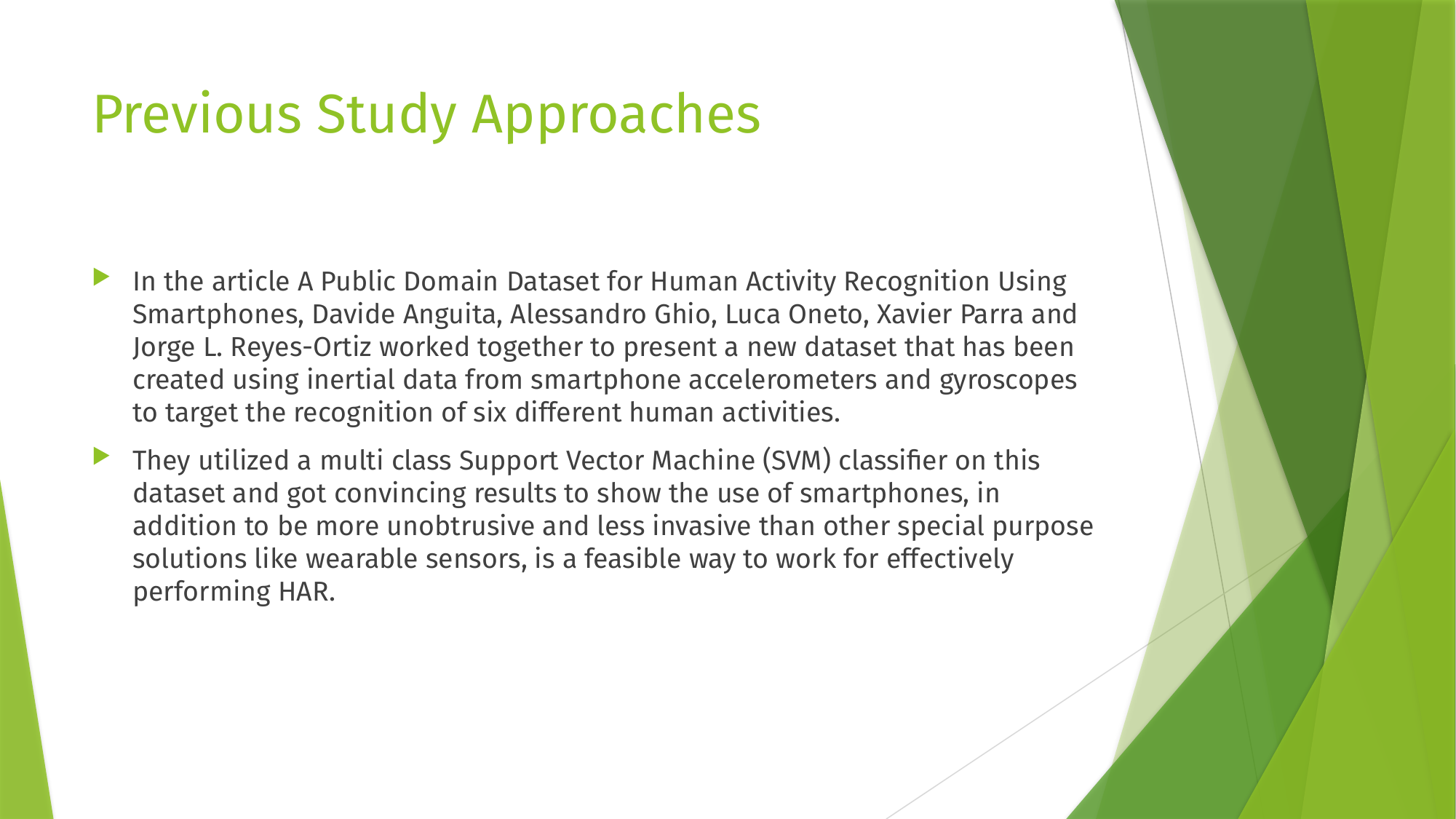

# Previous Study Approaches
In the article A Public Domain Dataset for Human Activity Recognition Using Smartphones, Davide Anguita, Alessandro Ghio, Luca Oneto, Xavier Parra and Jorge L. Reyes-Ortiz worked together to present a new dataset that has been created using inertial data from smartphone accelerometers and gyroscopes to target the recognition of six different human activities.
They utilized a multi class Support Vector Machine (SVM) classifier on this dataset and got convincing results to show the use of smartphones, in addition to be more unobtrusive and less invasive than other special purpose solutions like wearable sensors, is a feasible way to work for effectively performing HAR.